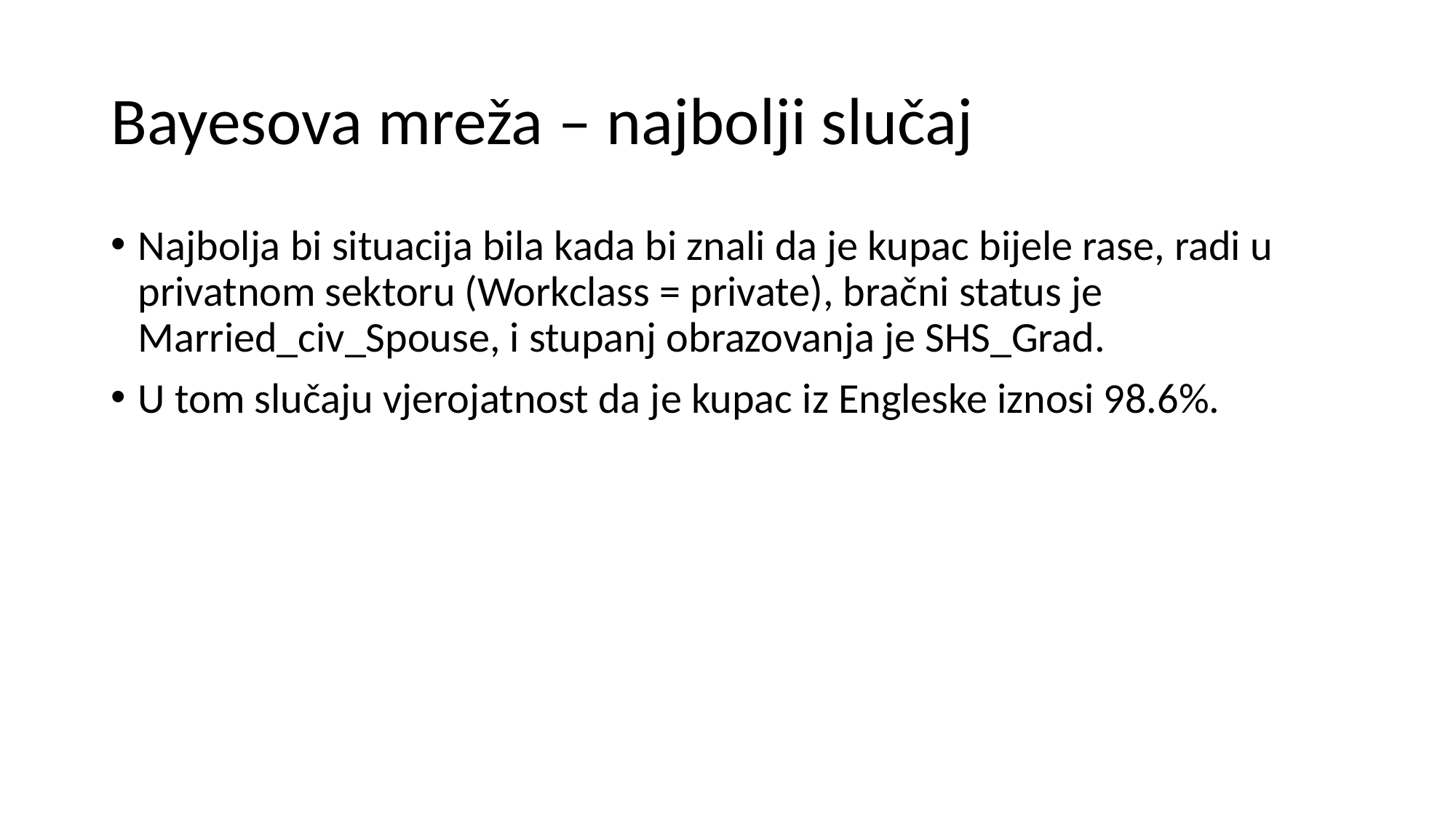

# Bayesova mreža – najbolji slučaj
Najbolja bi situacija bila kada bi znali da je kupac bijele rase, radi u privatnom sektoru (Workclass = private), bračni status je Married_civ_Spouse, i stupanj obrazovanja je SHS_Grad.
U tom slučaju vjerojatnost da je kupac iz Engleske iznosi 98.6%.